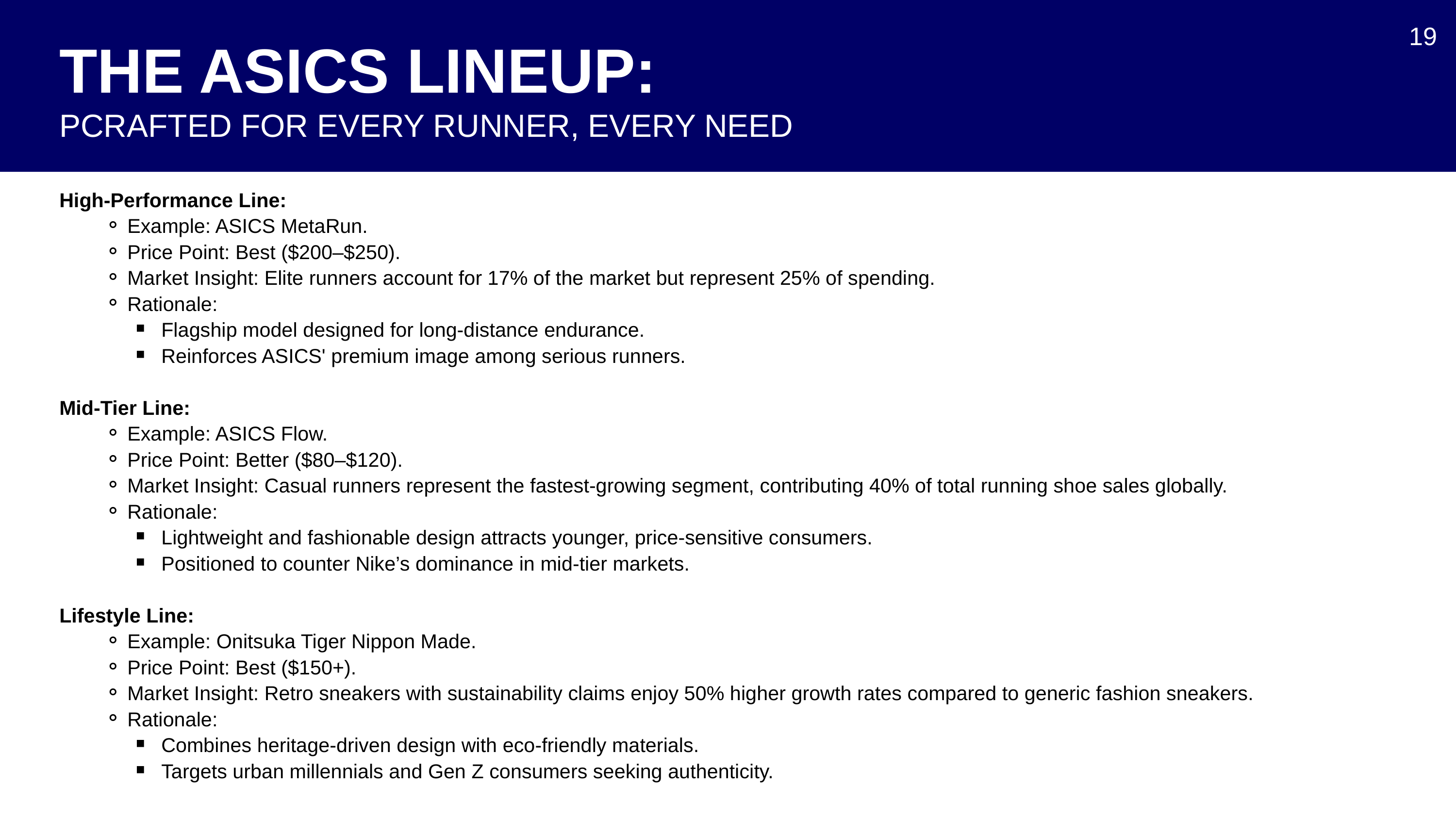

19
THE ASICS LINEUP:
PCRAFTED FOR EVERY RUNNER, EVERY NEED
High-Performance Line:
Example: ASICS MetaRun.
Price Point: Best ($200–$250).
Market Insight: Elite runners account for 17% of the market but represent 25% of spending​.
Rationale:
Flagship model designed for long-distance endurance.
Reinforces ASICS' premium image among serious runners.

Mid-Tier Line:
Example: ASICS Flow.
Price Point: Better ($80–$120).
Market Insight: Casual runners represent the fastest-growing segment, contributing 40% of total running shoe sales globally​​.
Rationale:
Lightweight and fashionable design attracts younger, price-sensitive consumers.
Positioned to counter Nike’s dominance in mid-tier markets.

Lifestyle Line:
Example: Onitsuka Tiger Nippon Made.
Price Point: Best ($150+).
Market Insight: Retro sneakers with sustainability claims enjoy 50% higher growth rates compared to generic fashion sneakers​​.
Rationale:
Combines heritage-driven design with eco-friendly materials.
Targets urban millennials and Gen Z consumers seeking authenticity.